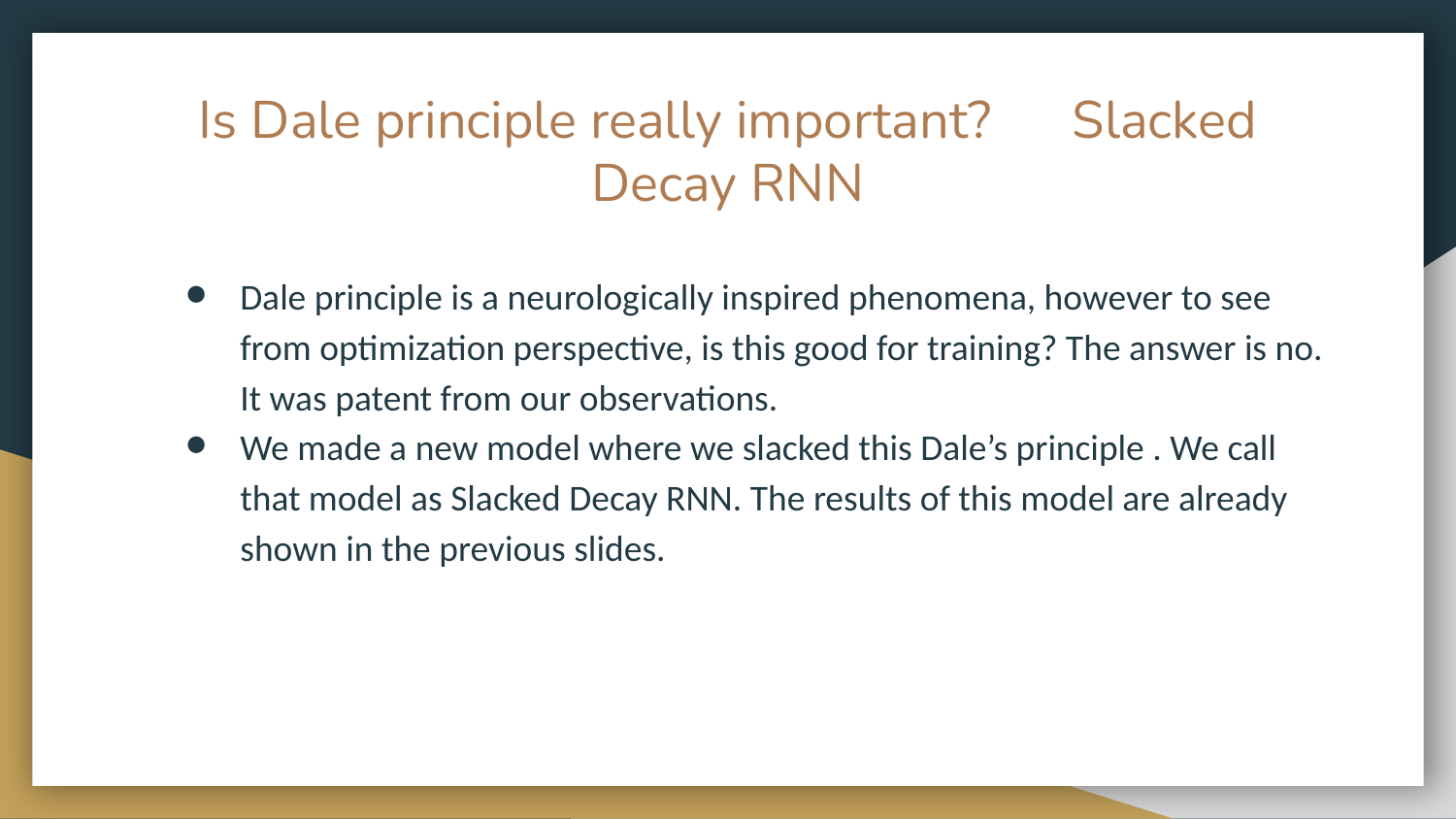

# Is Dale principle really important?	Slacked Decay RNN
Dale principle is a neurologically inspired phenomena, however to see from optimization perspective, is this good for training? The answer is no. It was patent from our observations.
We made a new model where we slacked this Dale’s principle . We call that model as Slacked Decay RNN. The results of this model are already shown in the previous slides.